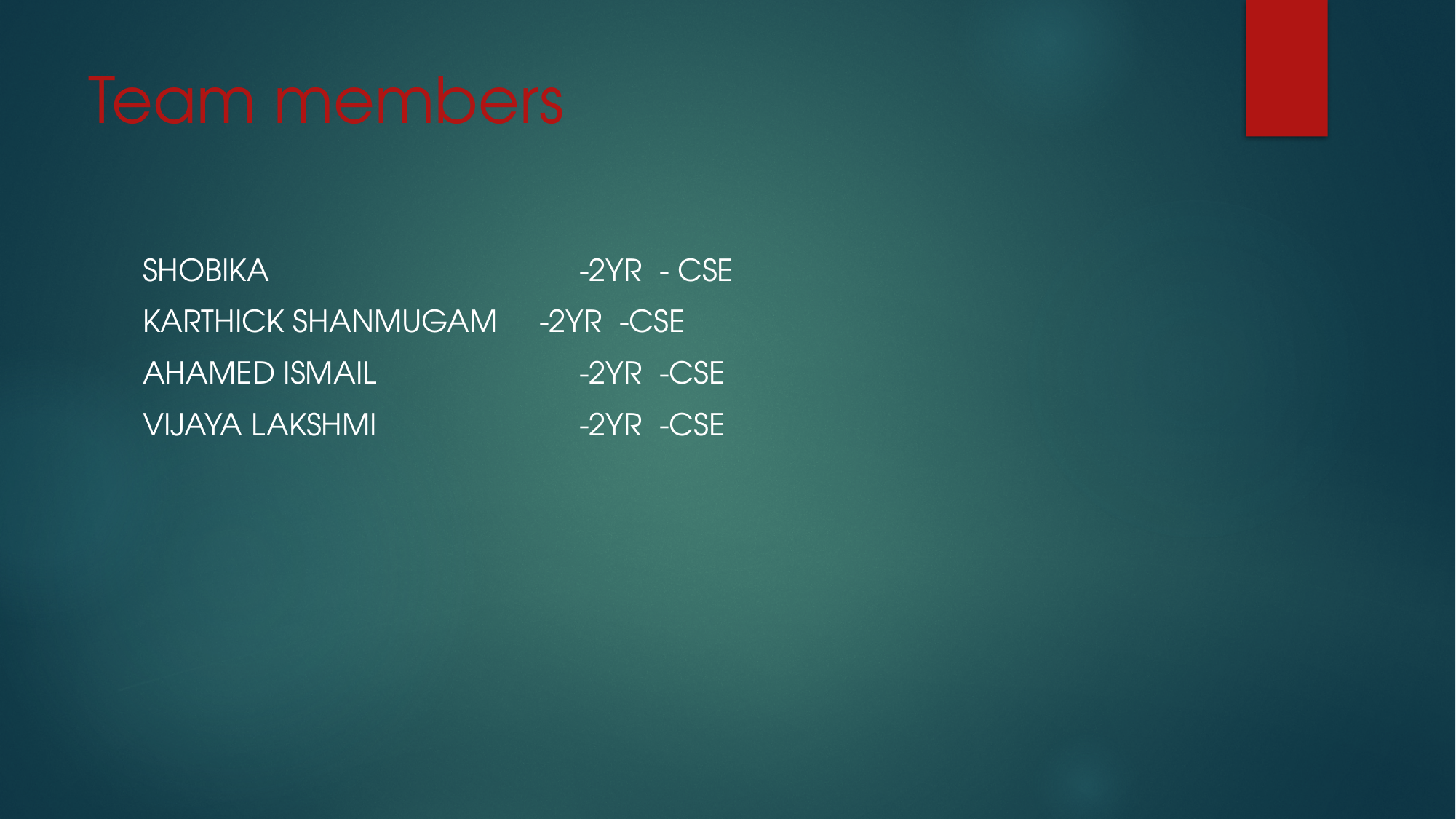

# Team members
SHOBIKA			-2YR  - CSE
KARTHICK SHANMUGAM     -2YR  -CSE
AHAMED ISMAIL		-2YR  -CSE
VIJAYA LAKSHMI		-2YR  -CSE